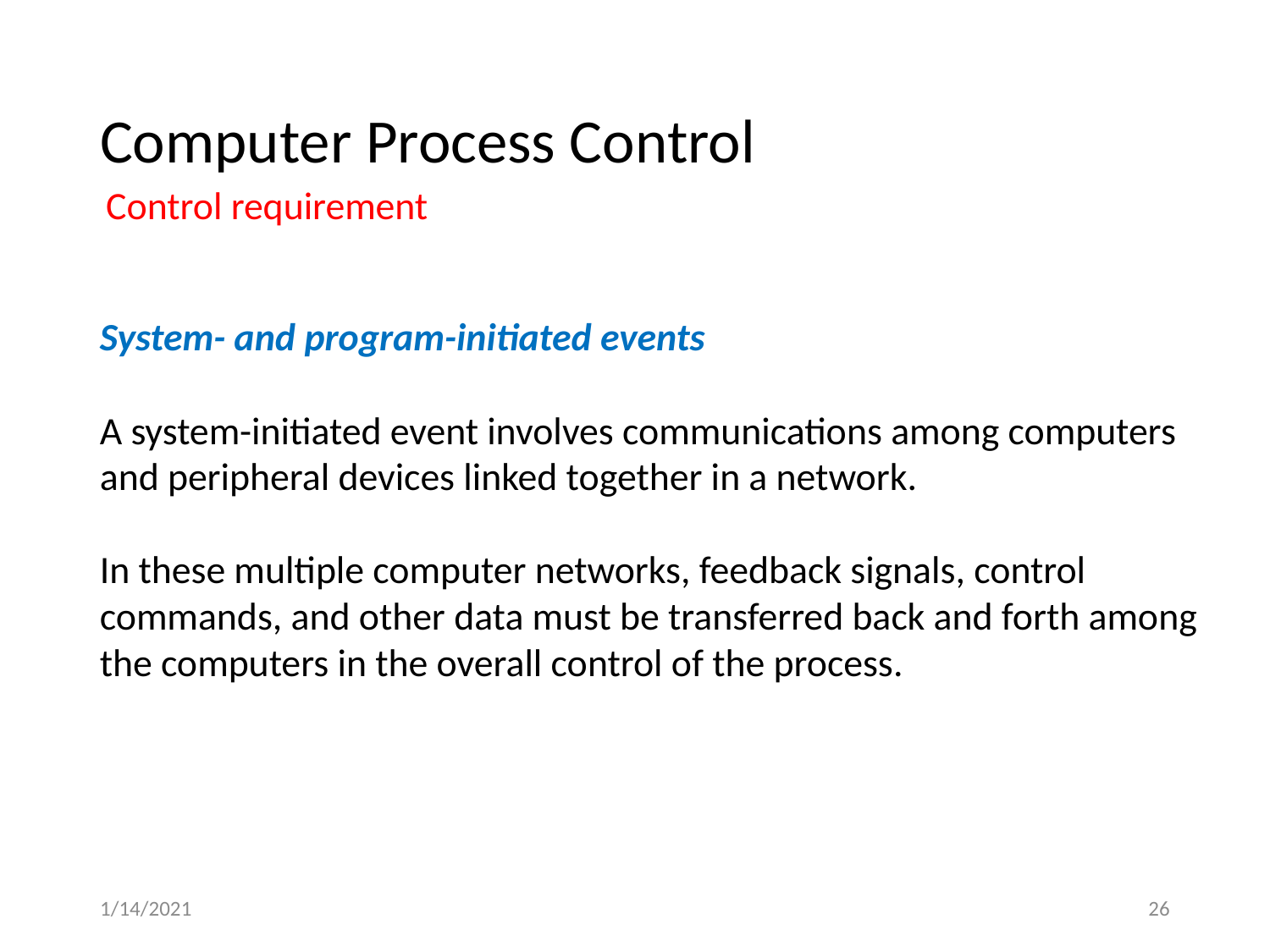

# Computer Process Control
Control requirement
System- and program-initiated events

A system-initiated event involves communications among computers and peripheral devices linked together in a network.

In these multiple computer networks, feedback signals, control commands, and other data must be transferred back and forth among the computers in the overall control of the process.
1/14/2021
26